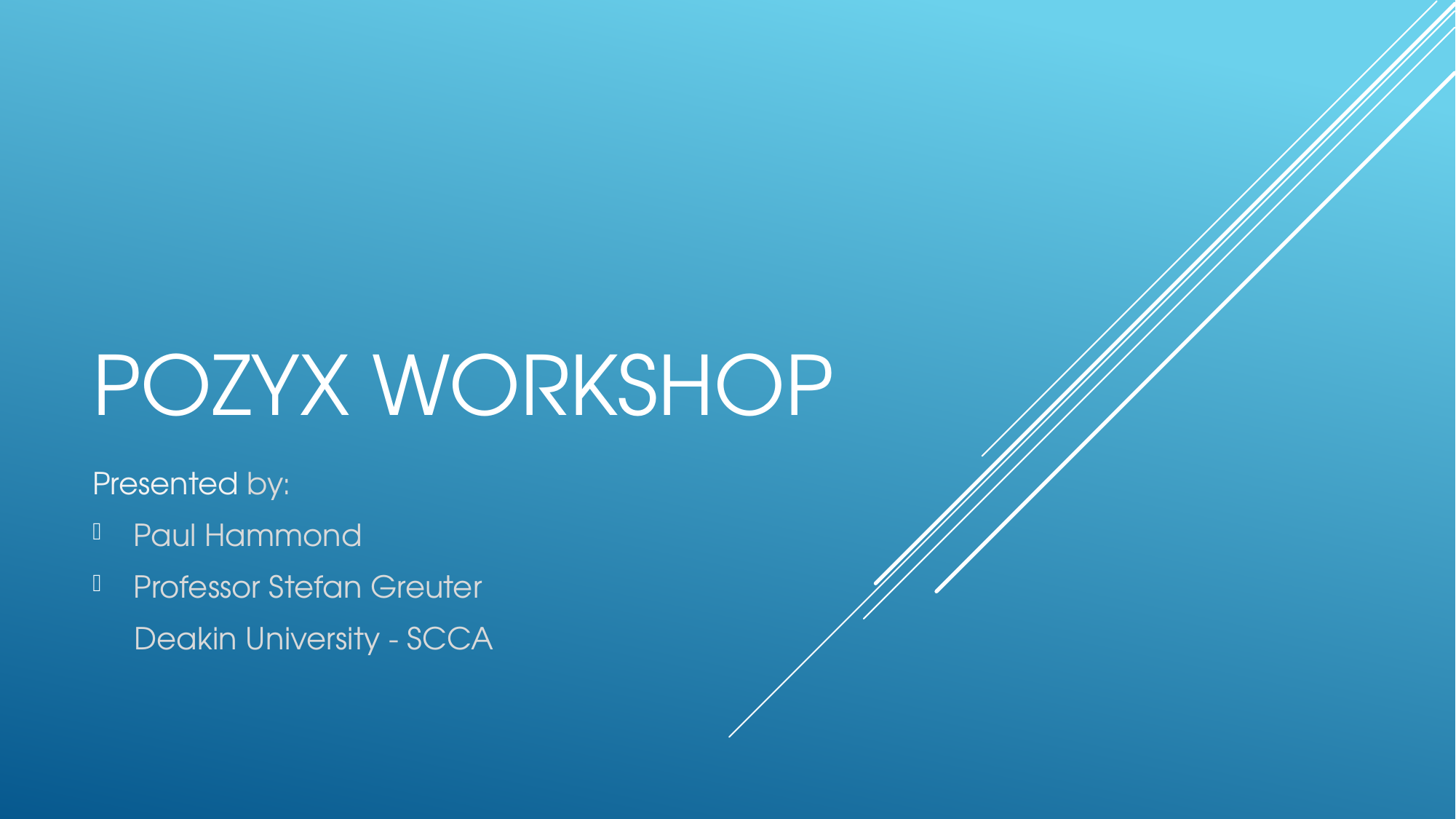

# POZYX WORKSHOP
Presented by:
Paul Hammond
Professor Stefan Greuter
     Deakin University - SCCA